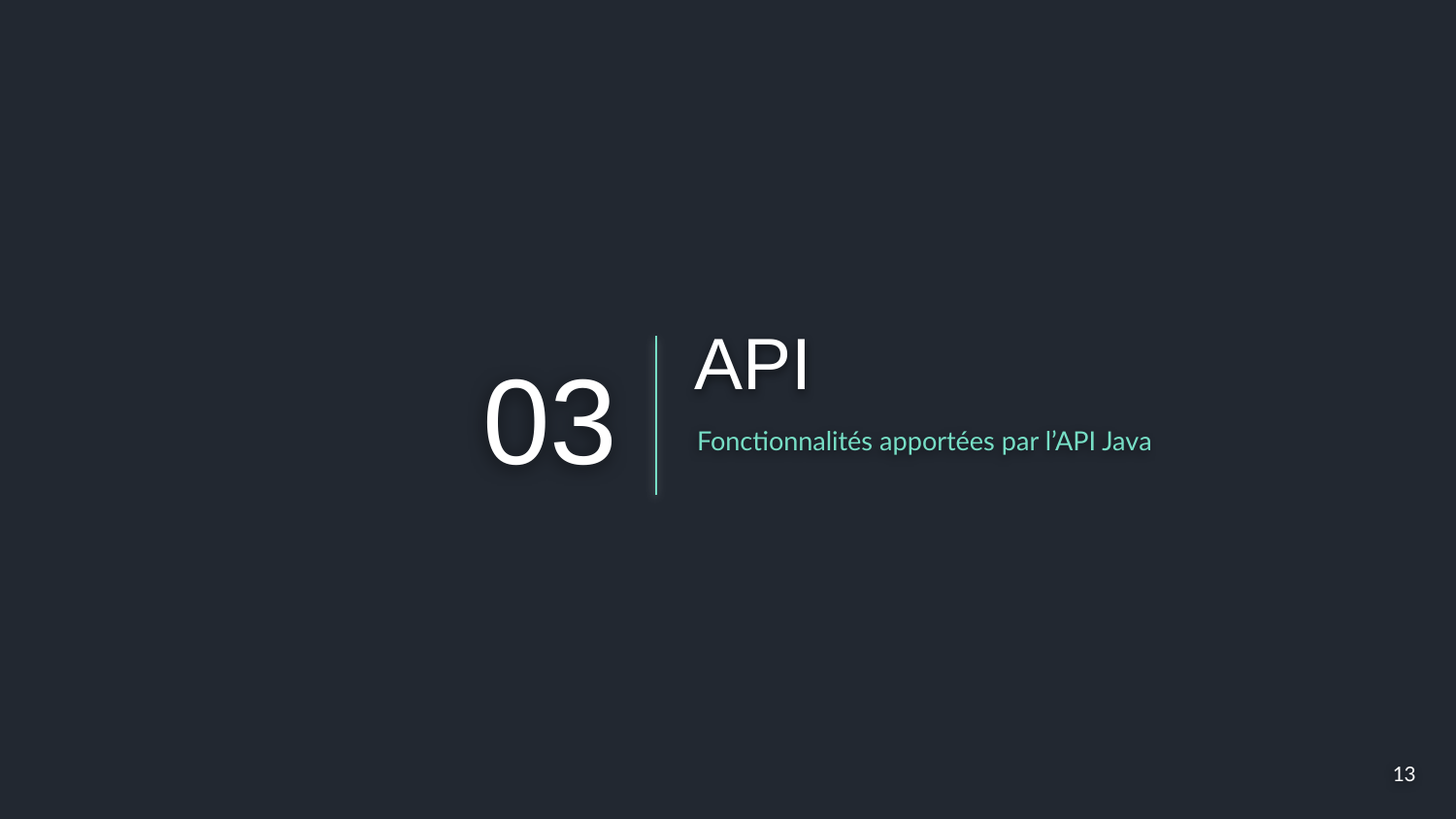

API
03
Fonctionnalités apportées par l’API Java
13